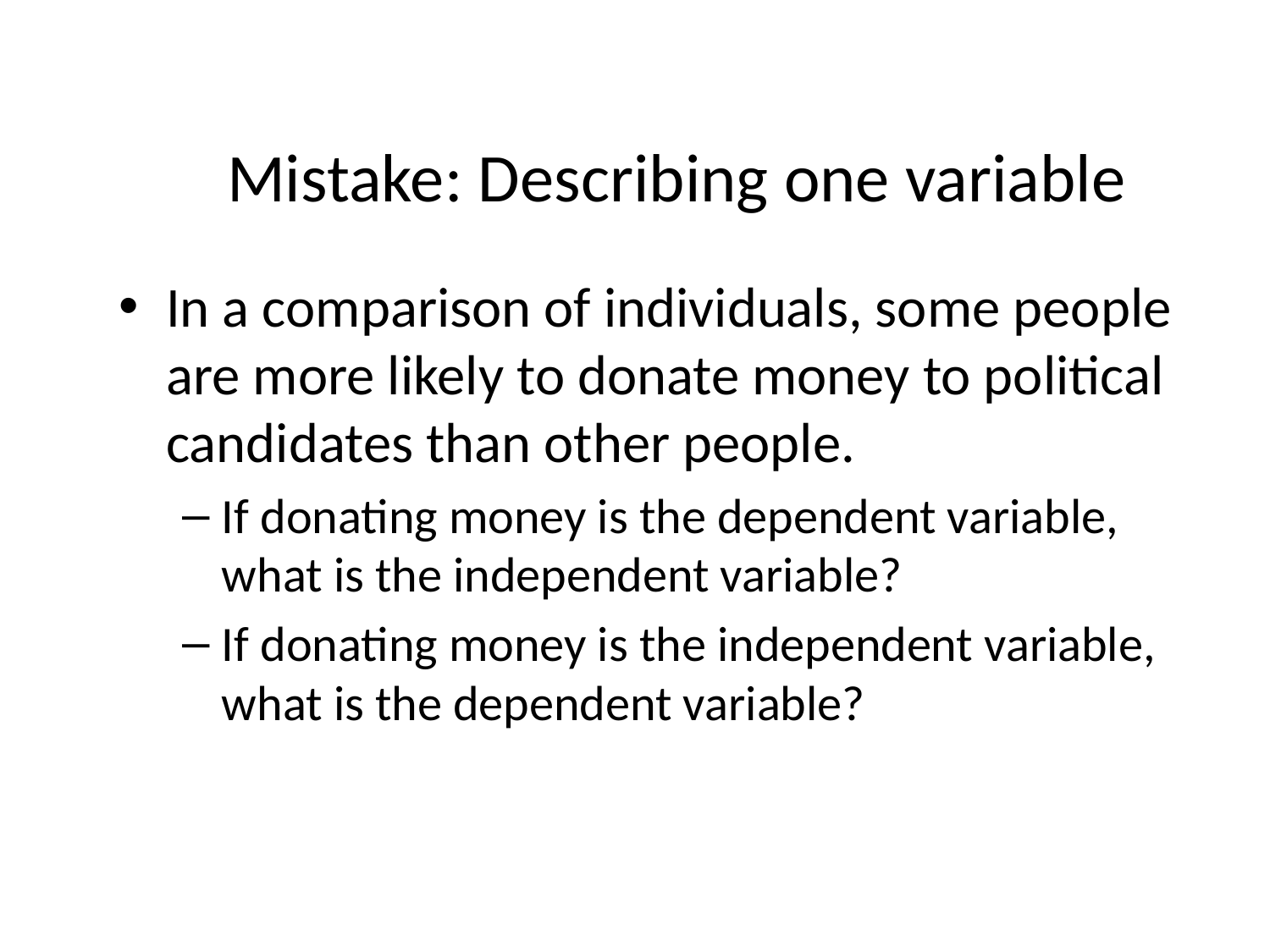

# Mistake: Describing one variable
In a comparison of individuals, some people are more likely to donate money to political candidates than other people.
If donating money is the dependent variable, what is the independent variable?
If donating money is the independent variable, what is the dependent variable?